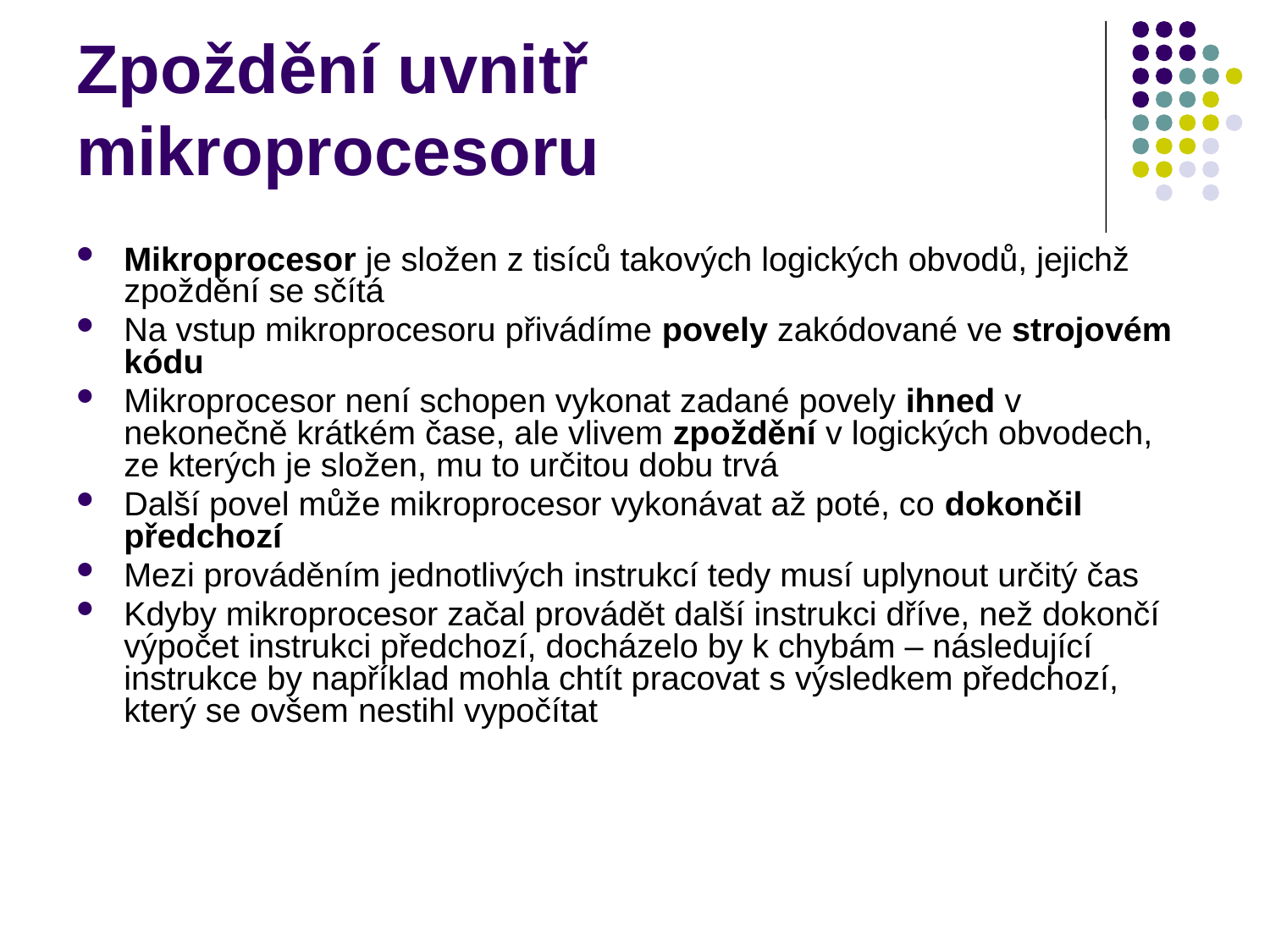

Zpoždění uvnitř mikroprocesoru
Mikroprocesor je složen z tisíců takových logických obvodů, jejichž zpoždění se sčítá
Na vstup mikroprocesoru přivádíme povely zakódované ve strojovém kódu
Mikroprocesor není schopen vykonat zadané povely ihned v nekonečně krátkém čase, ale vlivem zpoždění v logických obvodech, ze kterých je složen, mu to určitou dobu trvá
Další povel může mikroprocesor vykonávat až poté, co dokončil předchozí
Mezi prováděním jednotlivých instrukcí tedy musí uplynout určitý čas
Kdyby mikroprocesor začal provádět další instrukci dříve, než dokončí výpočet instrukci předchozí, docházelo by k chybám – následující instrukce by například mohla chtít pracovat s výsledkem předchozí, který se ovšem nestihl vypočítat